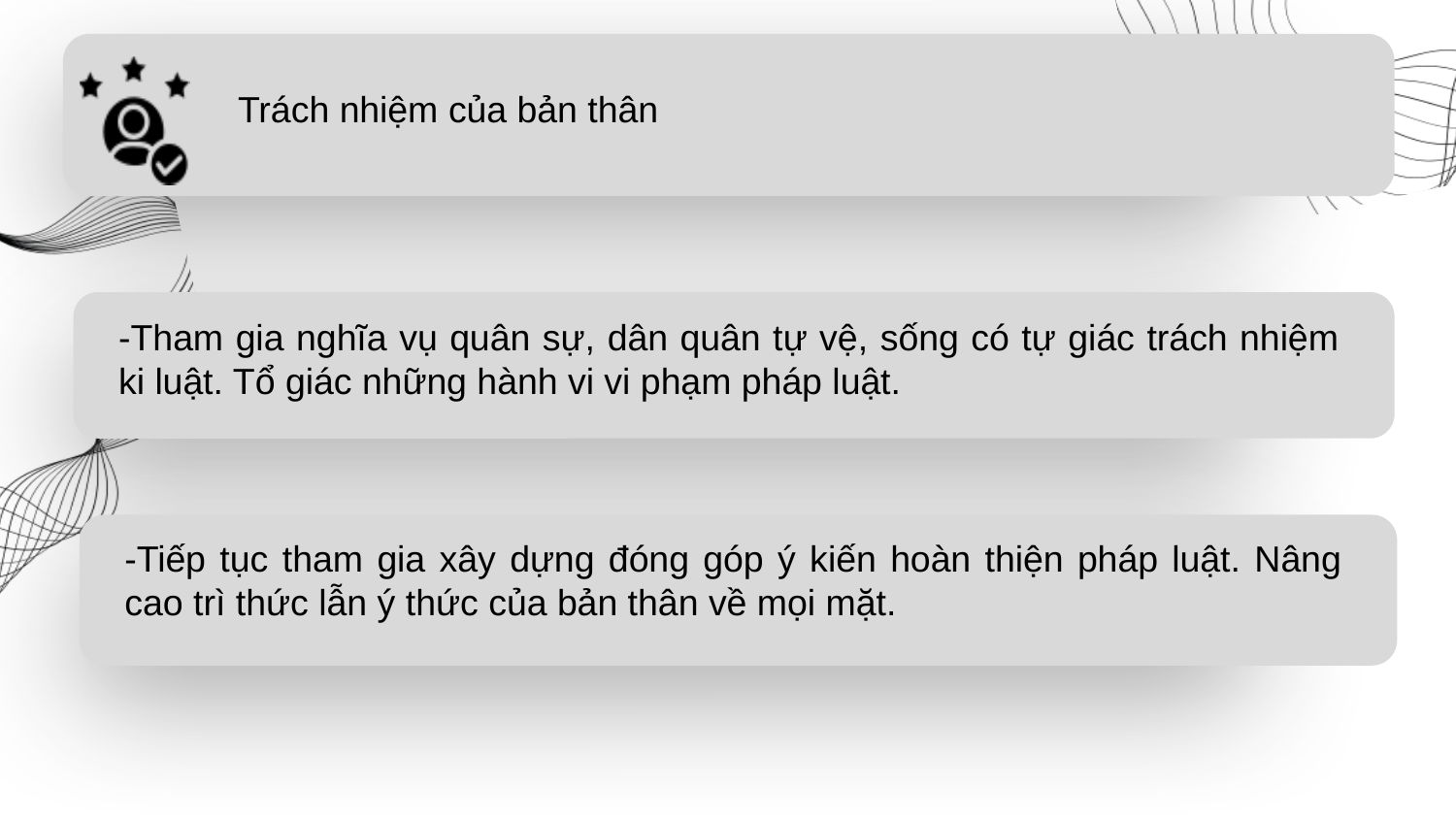

Nhiệm vụ của thời kỳ quá độ lên CNXH ở Việt Nam

Trách nhiệm của bản thân

-Tham gia nghĩa vụ quân sự, dân quân tự vệ, sống có tự giác trách nhiệm ki luật. Tổ giác những hành vi vi phạm pháp luật.

Những thuận và khó khăn của Việt Nam

-Tiếp tục tham gia xây dựng đóng góp ý kiến hoàn thiện pháp luật. Nâng cao trì thức lẫn ý thức của bản thân về mọi mặt.